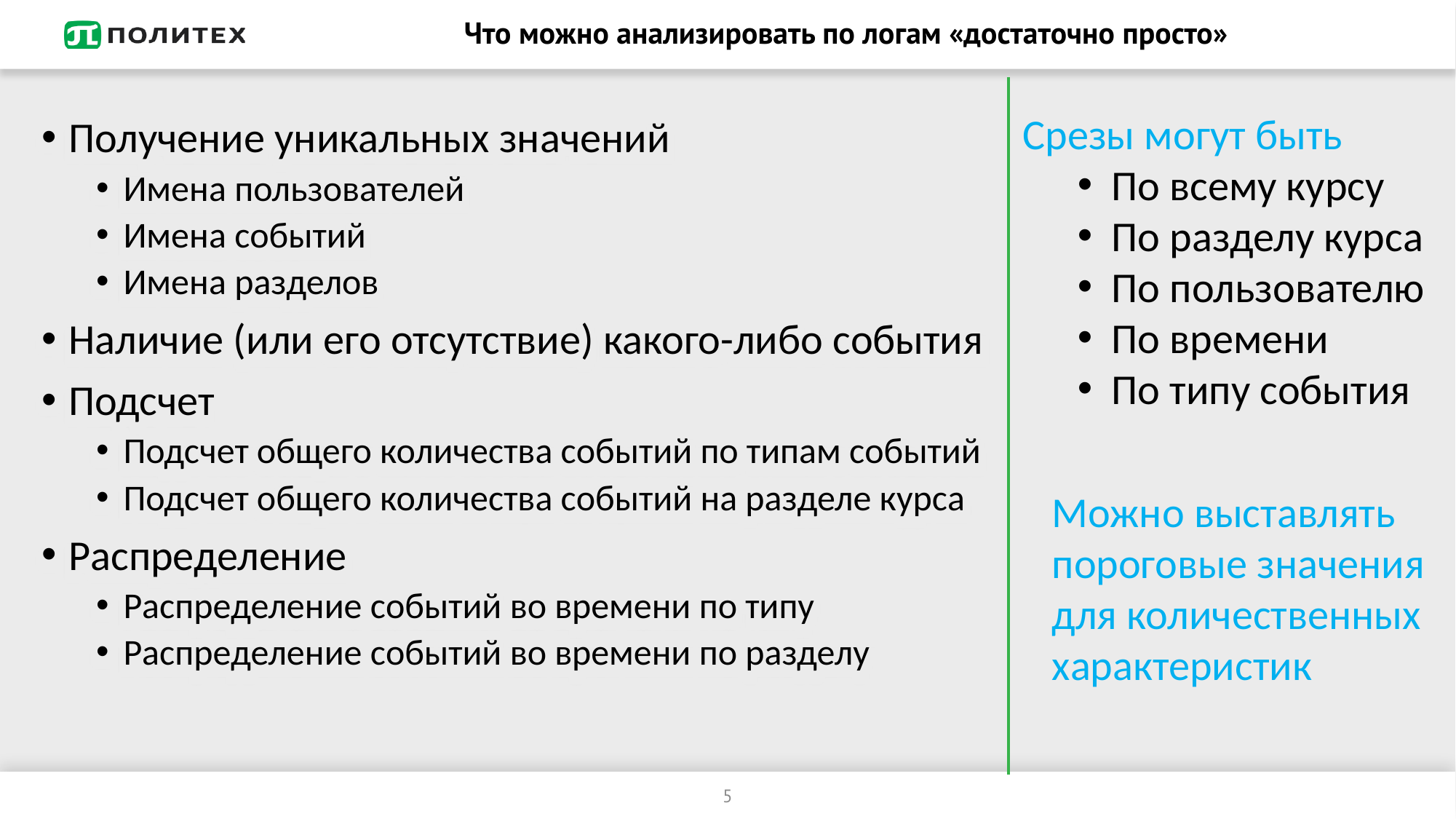

# Что можно анализировать по логам «достаточно просто»
Срезы могут быть
По всему курсу
По разделу курса
По пользователю
По времени
По типу события

Получение уникальных значений
Имена пользователей
Имена событий
Имена разделов
Наличие (или его отсутствие) какого-либо события
Подсчет
Подсчет общего количества событий по типам событий
Подсчет общего количества событий на разделе курса
Распределение
Распределение событий во времени по типу
Распределение событий во времени по разделу

Можно выставлять пороговые значения для количественных характеристик
5